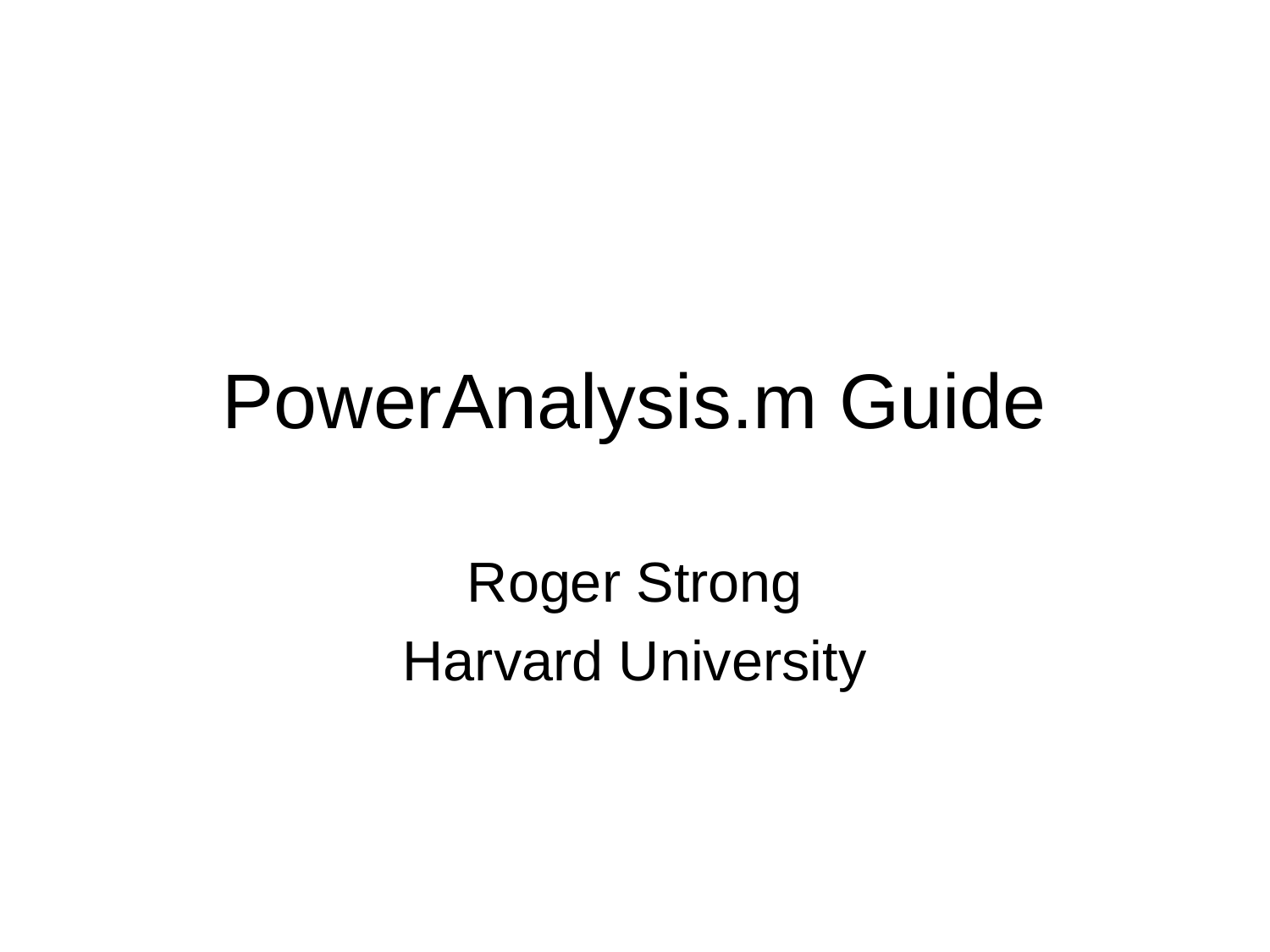

# PowerAnalysis.m Guide
Roger Strong
Harvard University